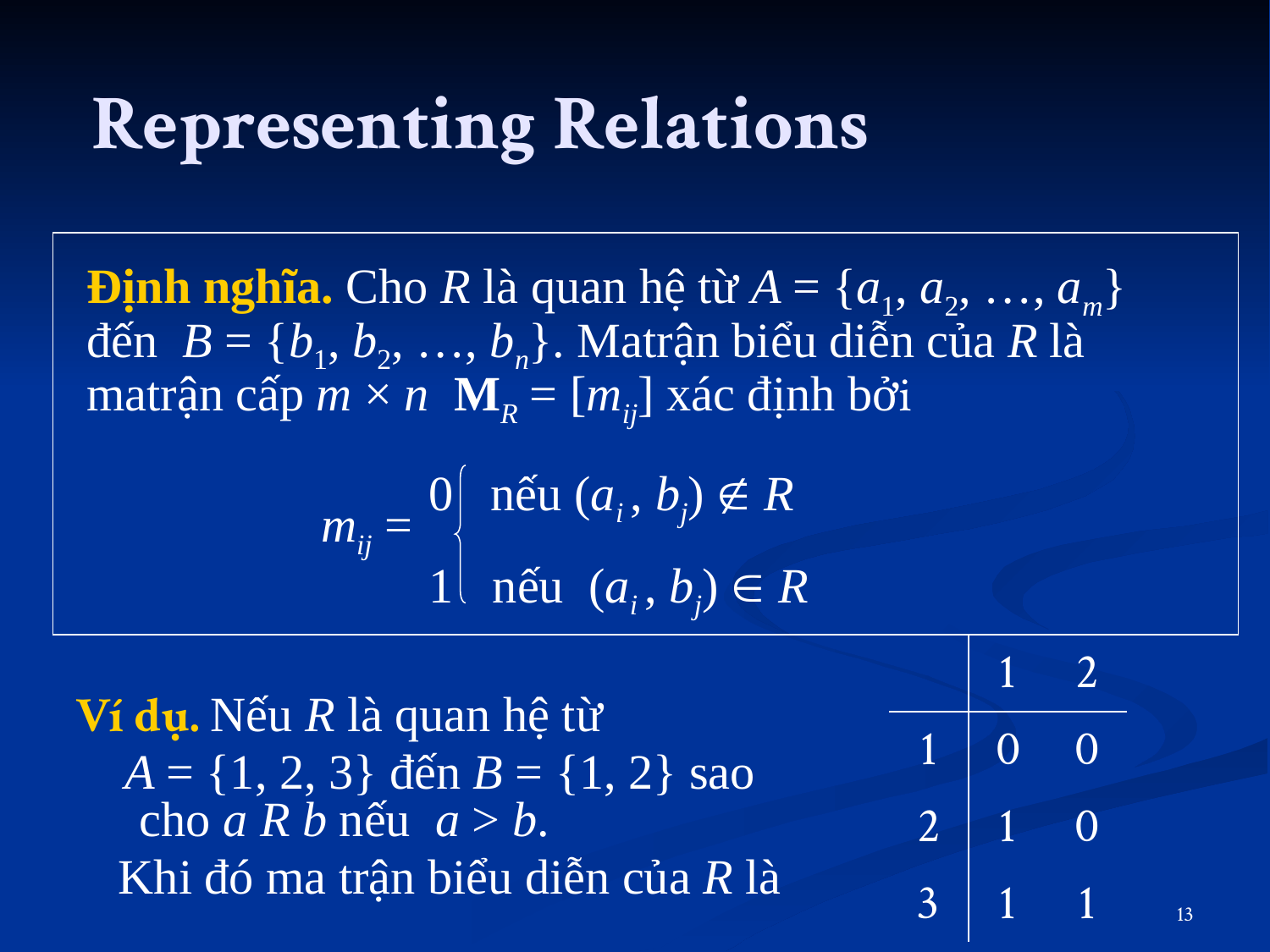

# Representing Relations

Định nghĩa. Cho R là quan hệ từ A = {a1, a2, …, am} đến  B = {b1, b2, …, bn}. Matrận biểu diễn của R là matrận cấp m × n  MR = [mij] xác định bởi
0   nếu (ai , bj) ∉ R
1	nếu  (ai , bj) ∈ R

mij =
|  | 1 | 2 |
| --- | --- | --- |
| 1 | 0 | 0 |
| 2 | 1 | 0 |
| 3 | 1 | 1 |
Ví dụ. Nếu R là quan hệ từ
    A = {1, 2, 3} đến B = {1, 2} sao cho a R b nếu  a > b.
Khi đó ma trận biểu diễn của R là
13